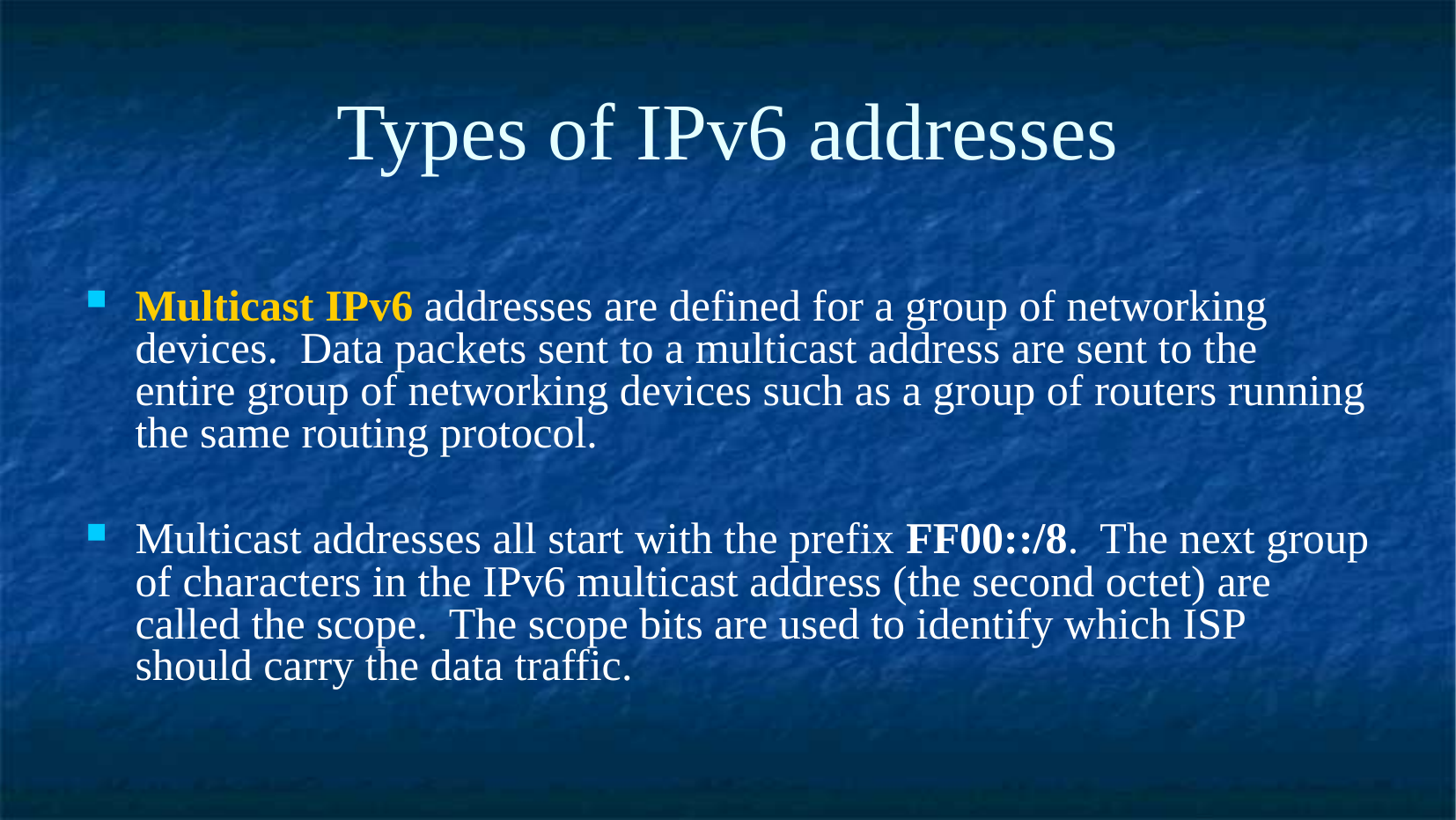

Types of IPv6 addresses

Multicast IPv6 addresses are defined for a group of networking devices.  Data packets sent to a multicast address are sent to the entire group of networking devices such as a group of routers running the same routing protocol.

Multicast addresses all start with the prefix FF00::/8.  The next group of characters in the IPv6 multicast address (the second octet) are called the scope.  The scope bits are used to identify which ISP should carry the data traffic.